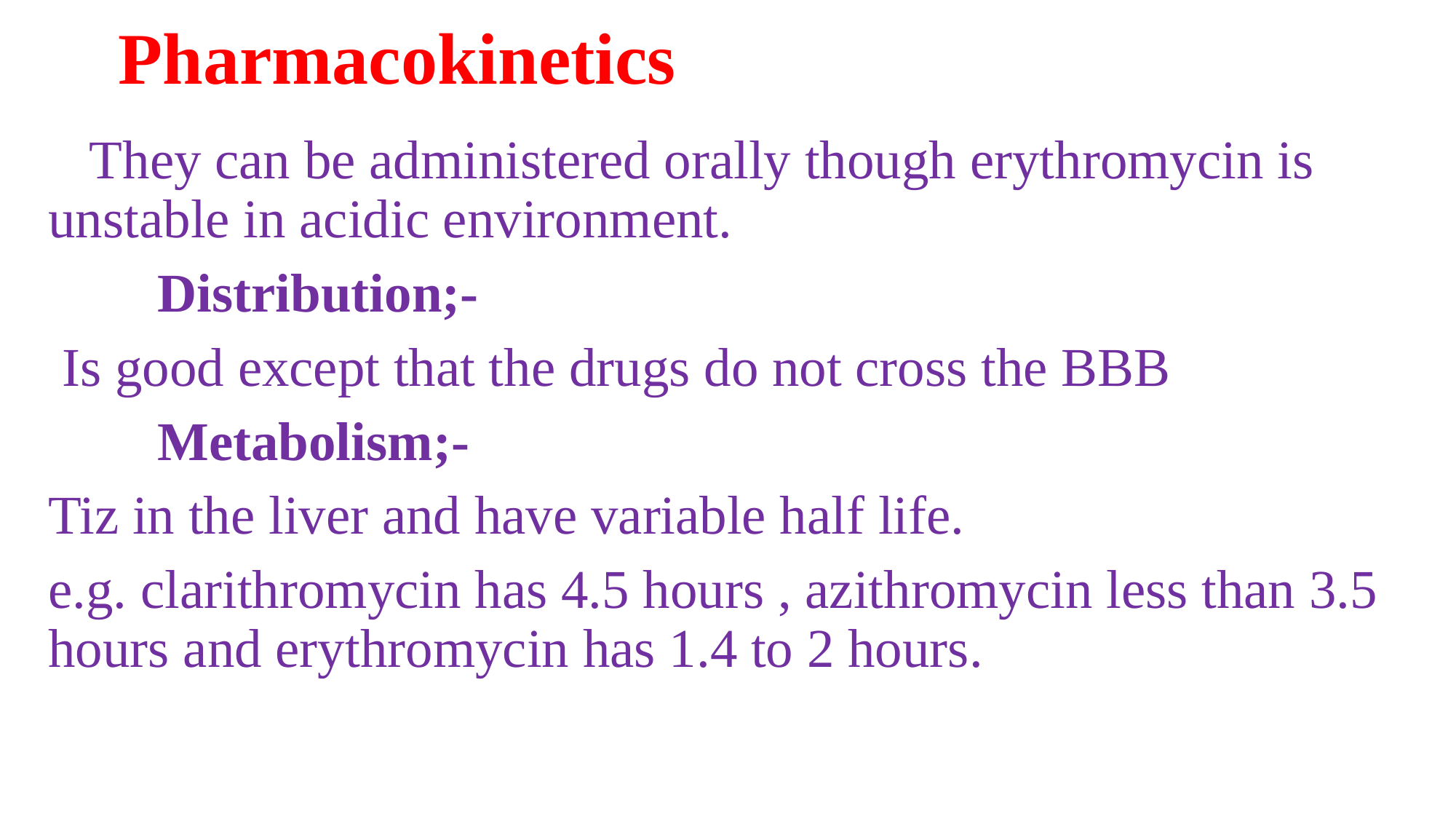

# Pharmacokinetics
   They can be administered orally though erythromycin is unstable in acidic environment.
	Distribution;-
 Is good except that the drugs do not cross the BBB
	Metabolism;-
Tiz in the liver and have variable half life.
e.g. clarithromycin has 4.5 hours , azithromycin less than 3.5 hours and erythromycin has 1.4 to 2 hours.